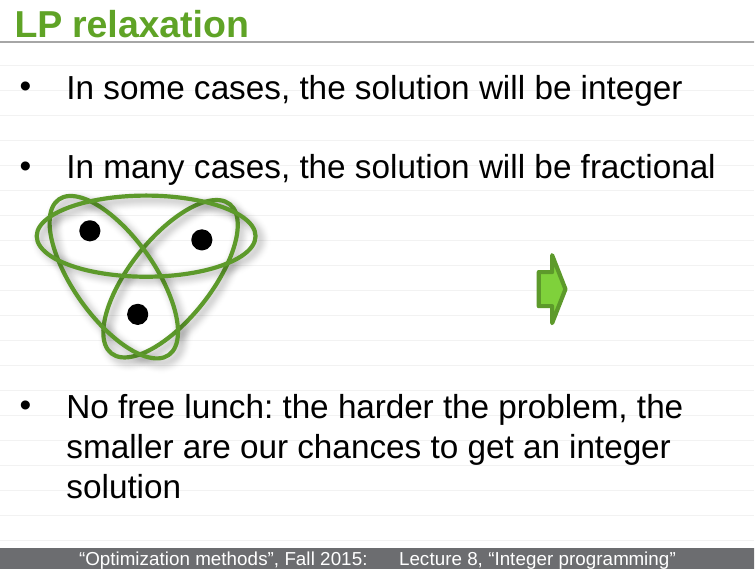

# LP relaxation
In some cases, the solution will be integer
In many cases, the solution will be fractional

No free lunch: the harder the problem, the smaller are our chances to get an integer solution